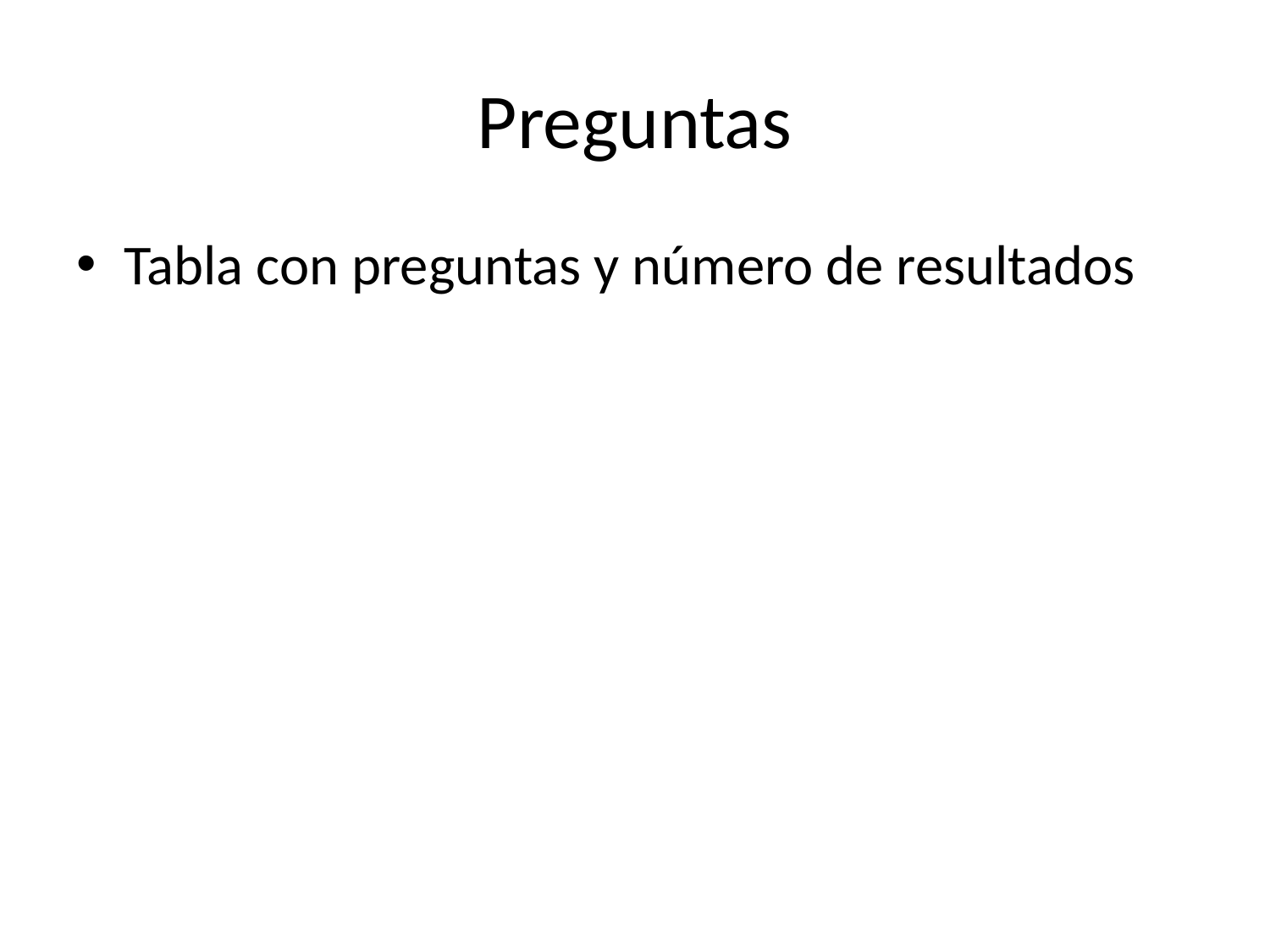

# Preguntas
Tabla con preguntas y número de resultados